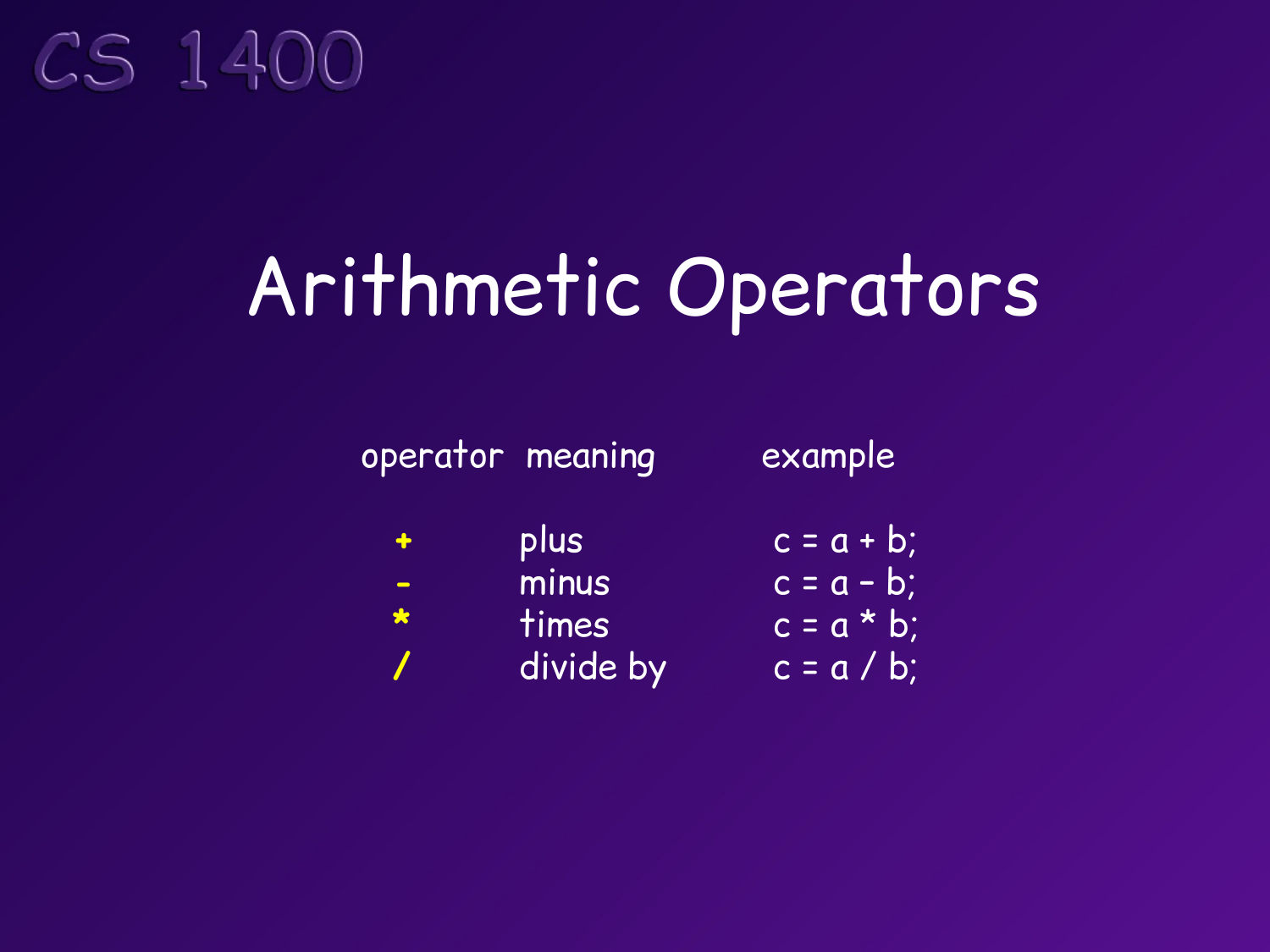

# Arithmetic Operators
operator  meaning          example
+	plus		c = a + b;
-	minus		c = a – b;
*	times		c = a * b;
/	divide by	c = a / b;